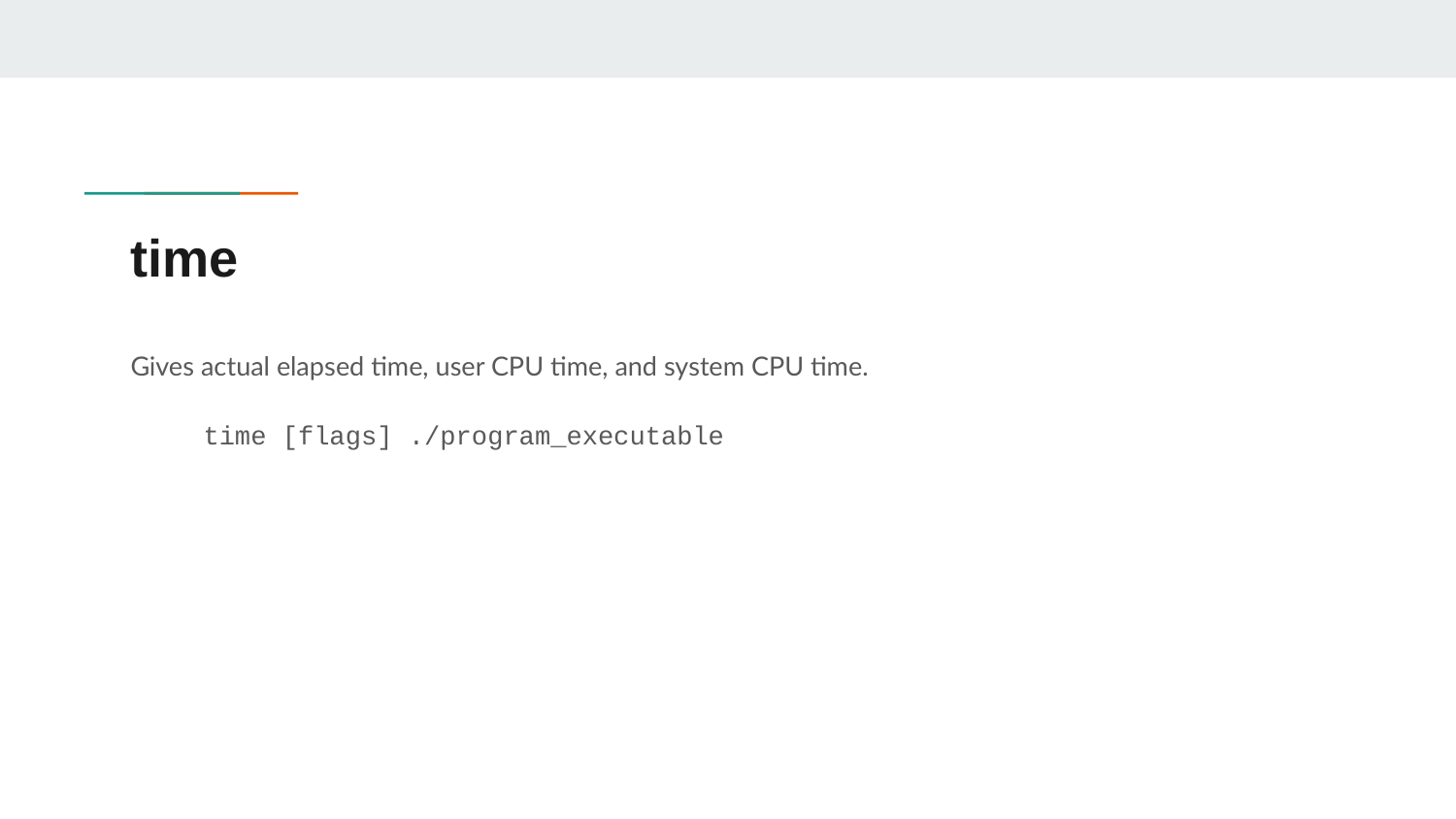

# time
Gives actual elapsed time, user CPU time, and system CPU time.
time [flags] ./program_executable